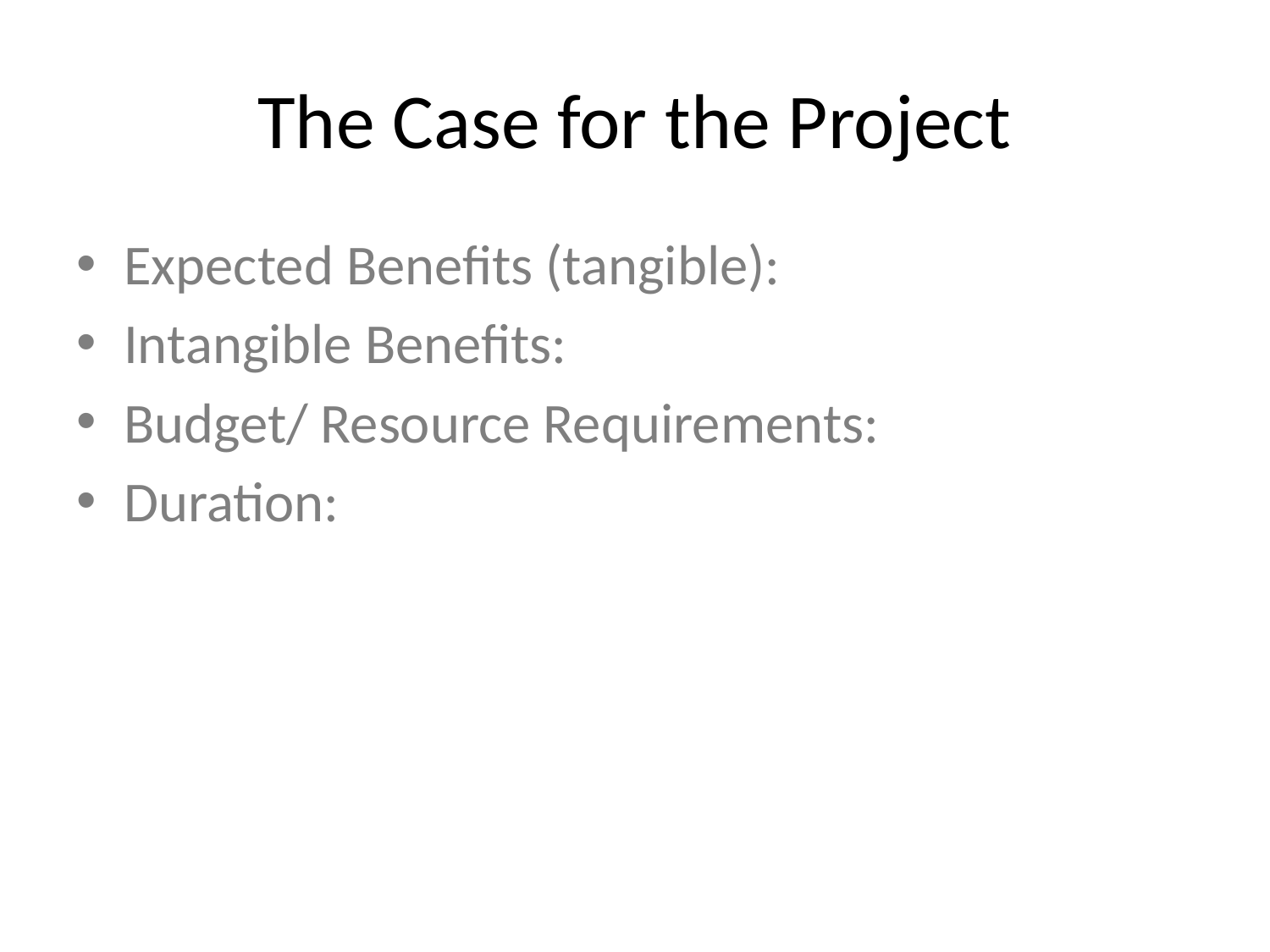

# The Case for the Project
Expected Benefits (tangible):
Intangible Benefits:
Budget/ Resource Requirements:
Duration: